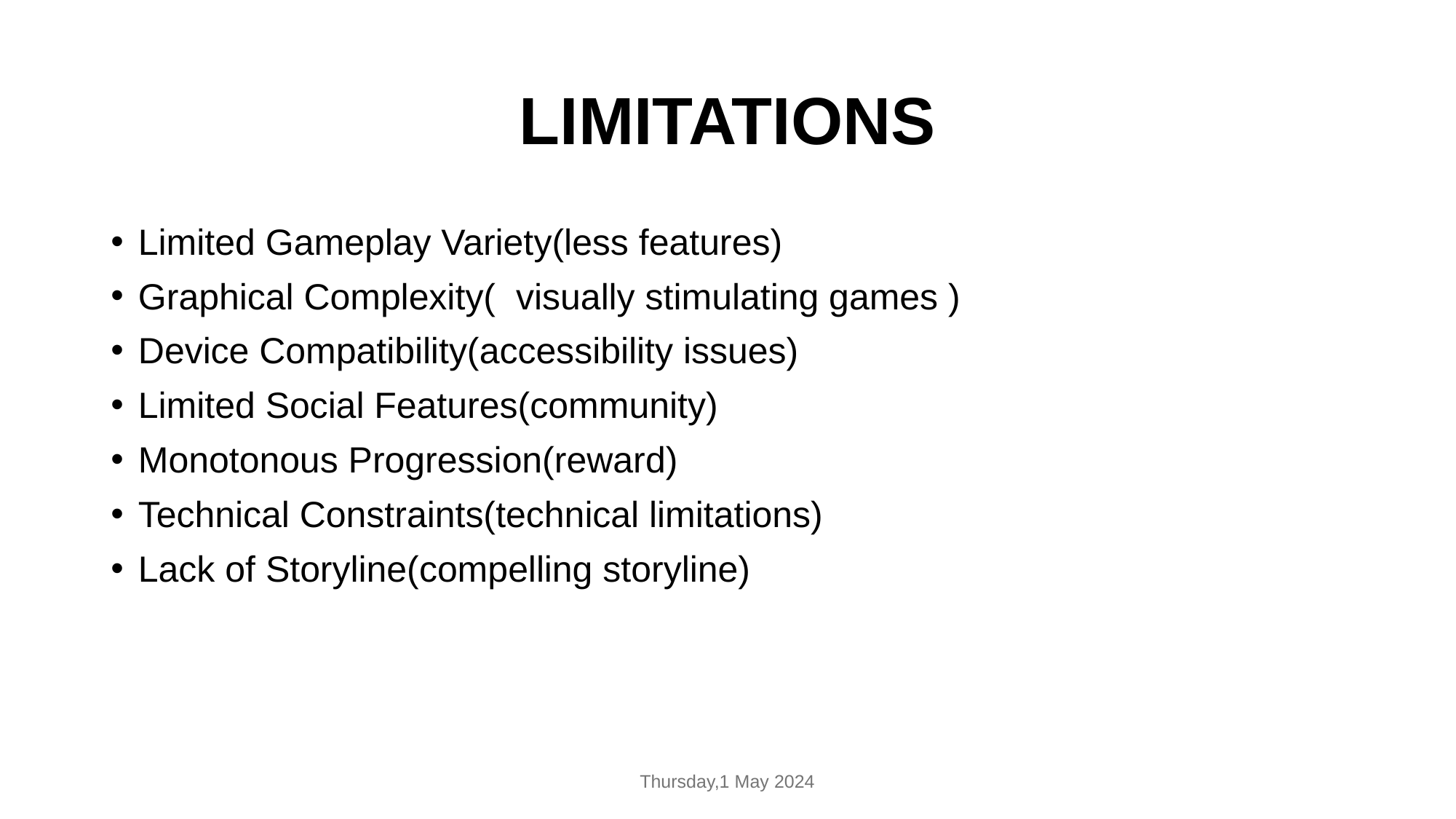

# LIMITATIONS
Limited Gameplay Variety(less features)
Graphical Complexity(  visually stimulating games )
Device Compatibility(accessibility issues)
Limited Social Features(community)
Monotonous Progression(reward)
Technical Constraints(technical limitations)
Lack of Storyline(compelling storyline)
Thursday,1 May 2024